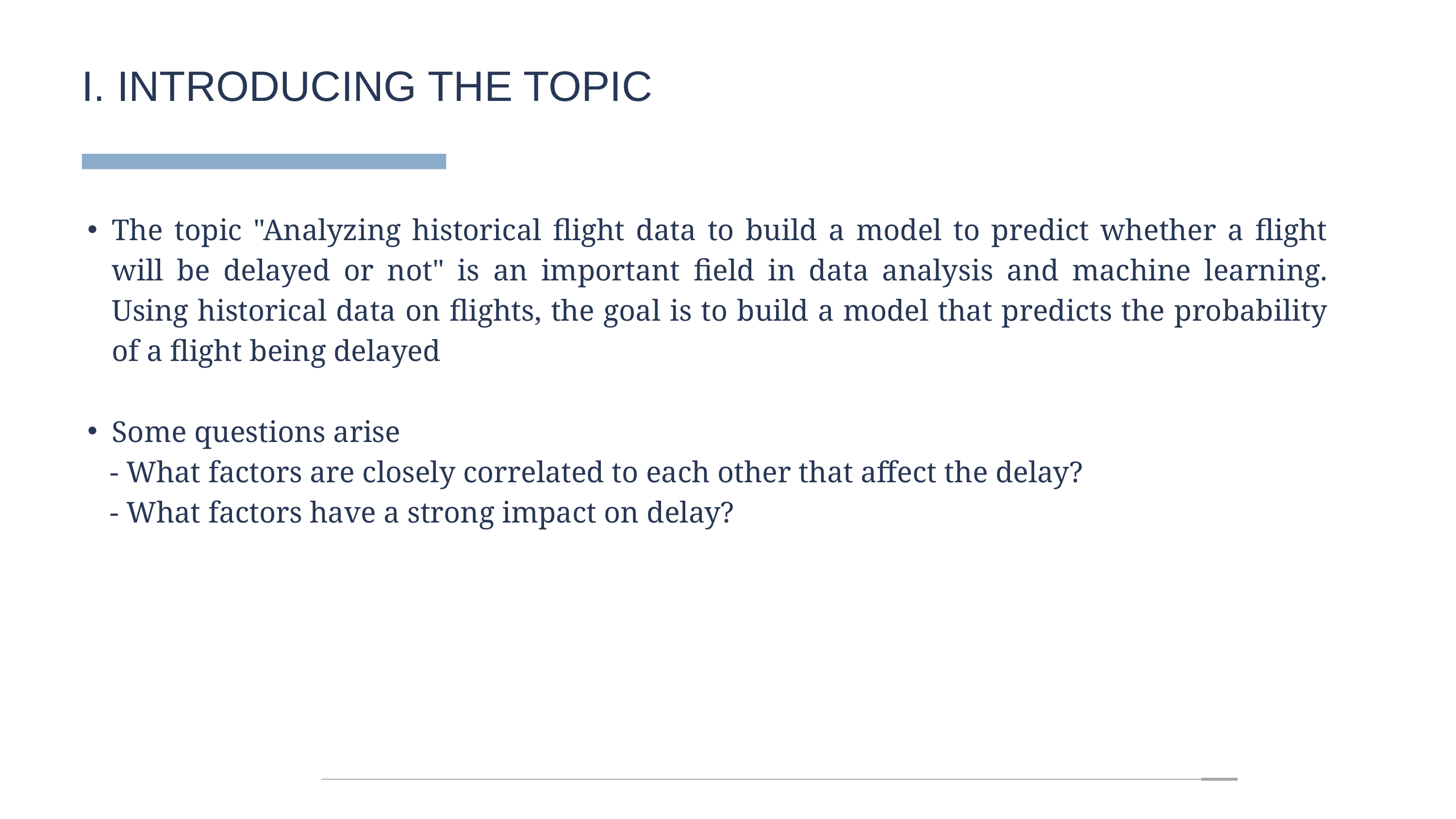

I. INTRODUCING THE TOPIC

The topic "Analyzing historical flight data to build a model to predict whether a flight will be delayed or not" is an important field in data analysis and machine learning. Using historical data on flights, the goal is to build a model that predicts the probability of a flight being delayed

Some questions arise
   - What factors are closely correlated to each other that affect the delay?
   - What factors have a strong impact on delay?